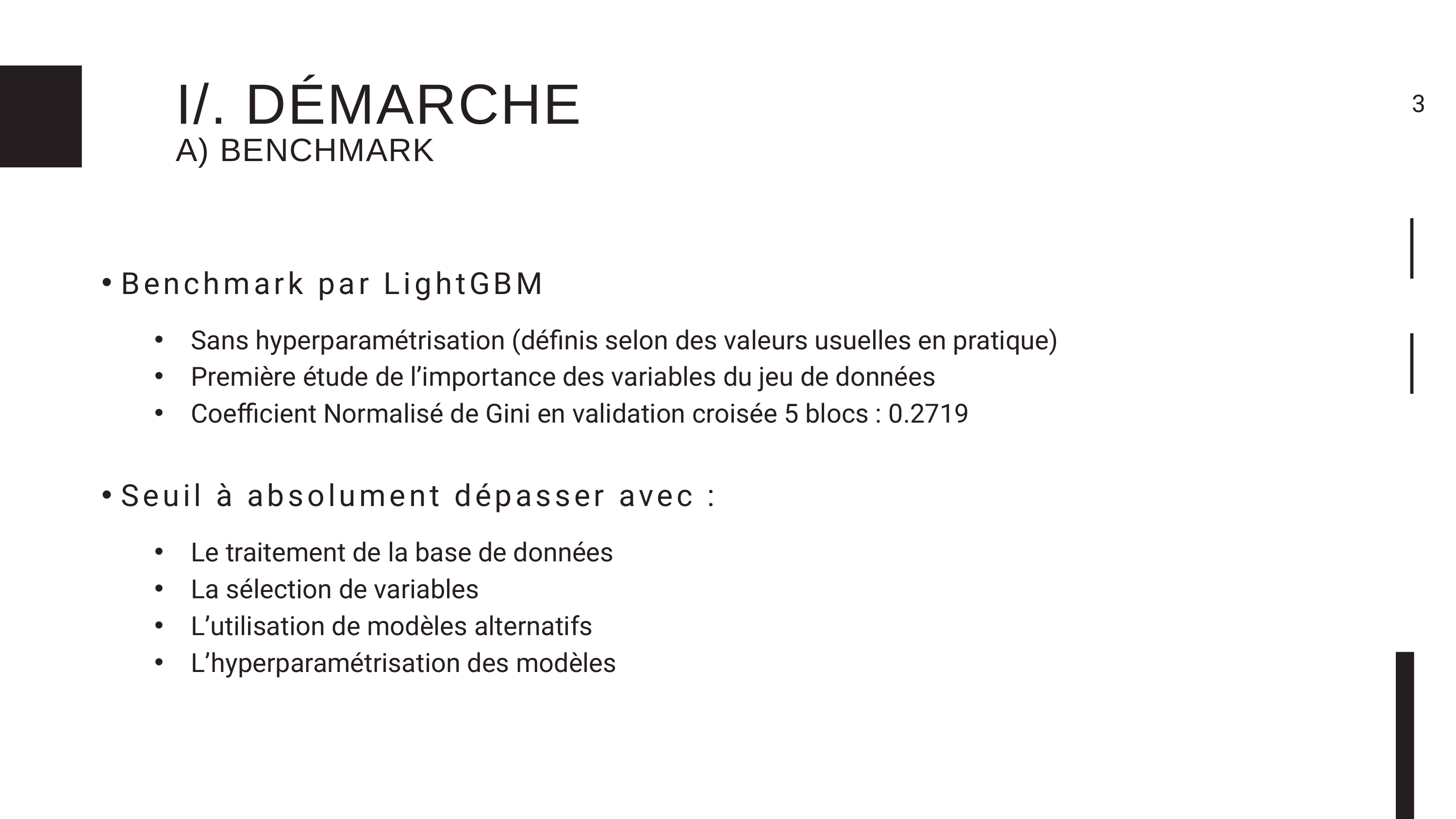

I/. DÉMARCHE

3
A) BENCHMARK

Benchmark par LightGBM
Sans hyperparamétrisation (définis selon des valeurs usuelles en pratique)
Première étude de l’importance des variables du jeu de données
Coefficient Normalisé de Gini en validation croisée 5 blocs : 0.2719

Seuil à absolument dépasser avec :
Le traitement de la base de données
La sélection de variables
L’utilisation de modèles alternatifs
L’hyperparamétrisation des modèles